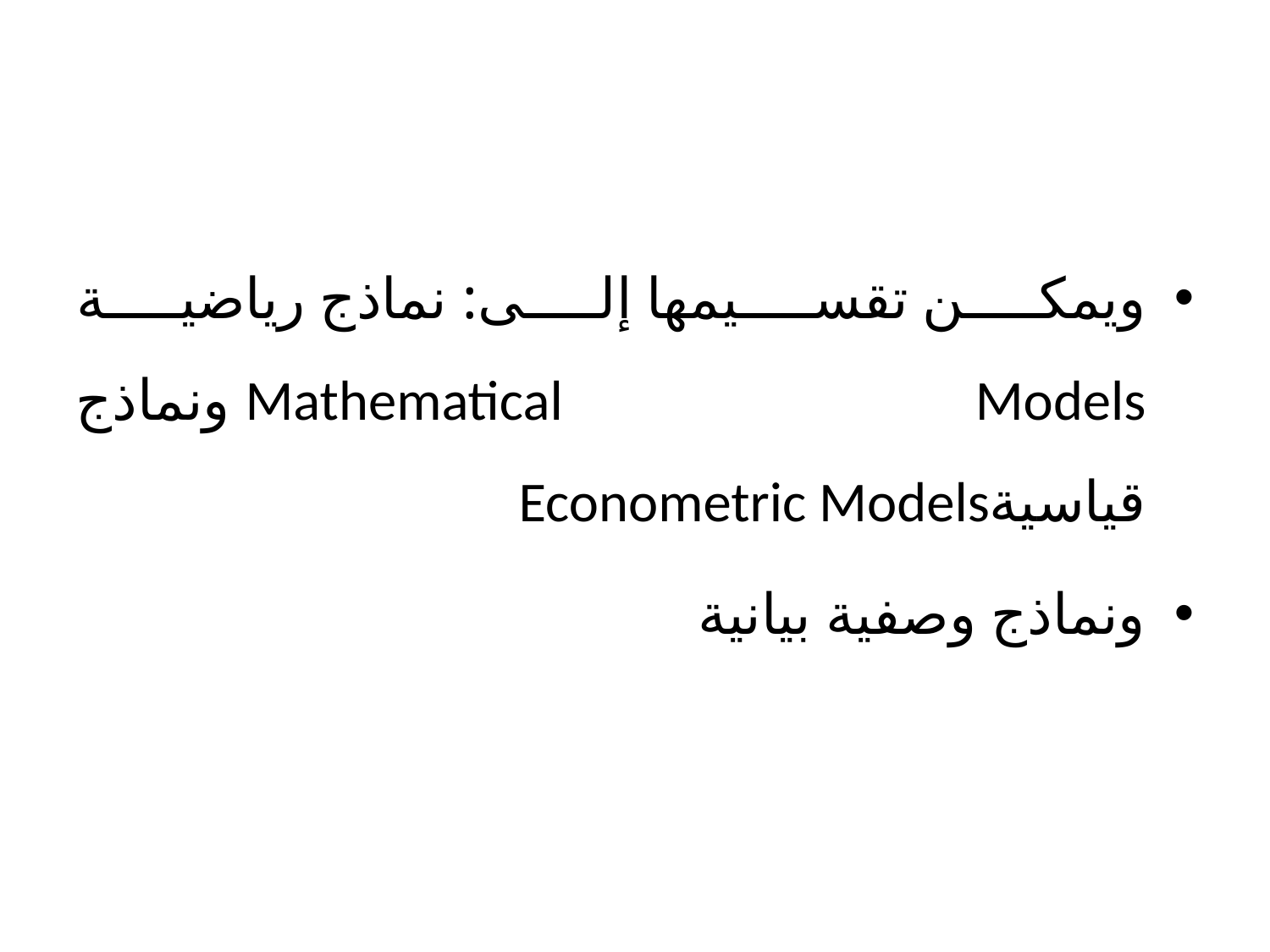

#
ويمكن تقسيمها إلى: نماذج رياضية Mathematical Models ونماذج قياسيةEconometric Models
ونماذج وصفية بيانية